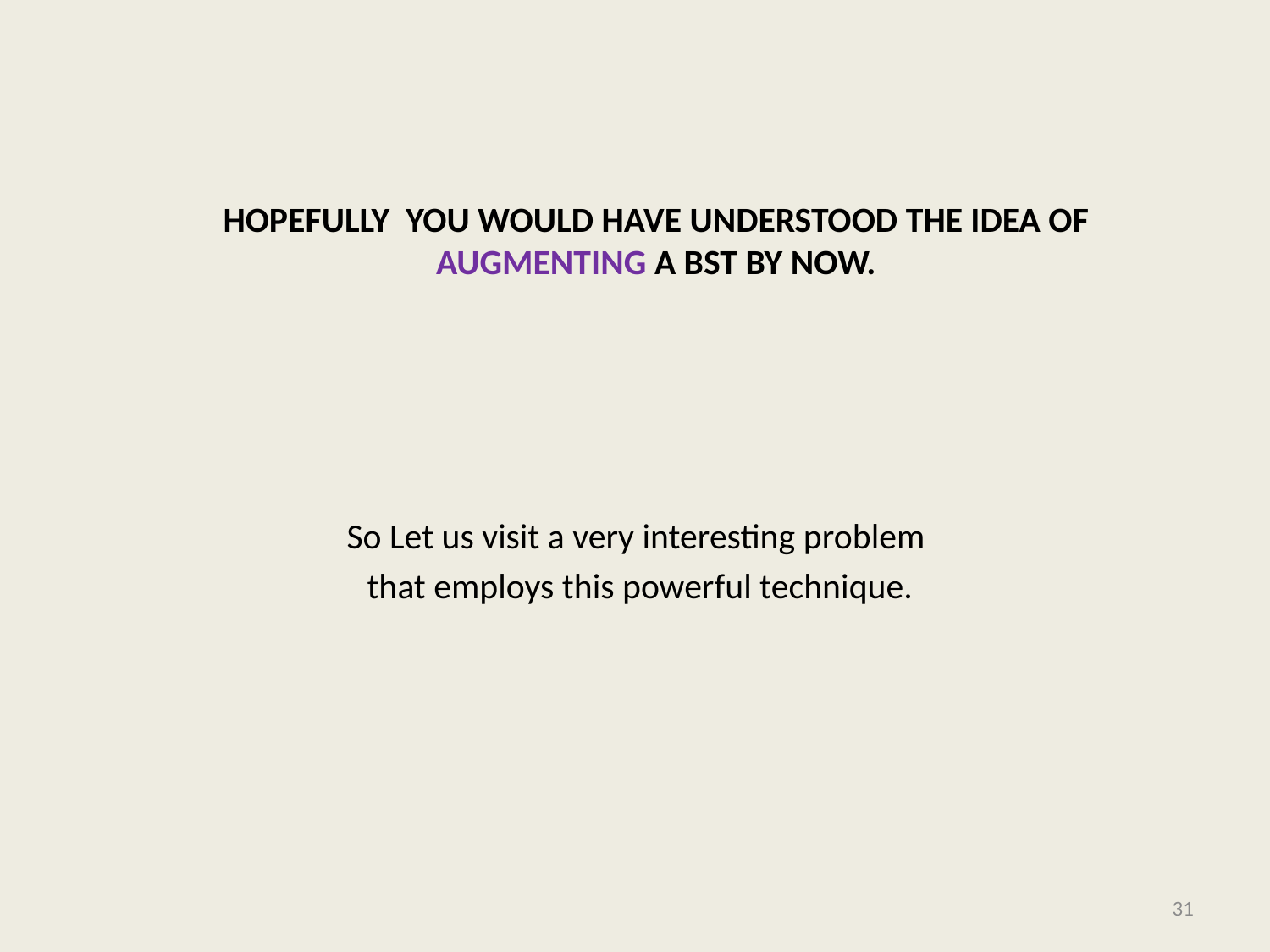

# Hopefully  you would have understood the idea of augmentING A BST by now.
So Let us visit a very interesting problem
that employs this powerful technique.
31